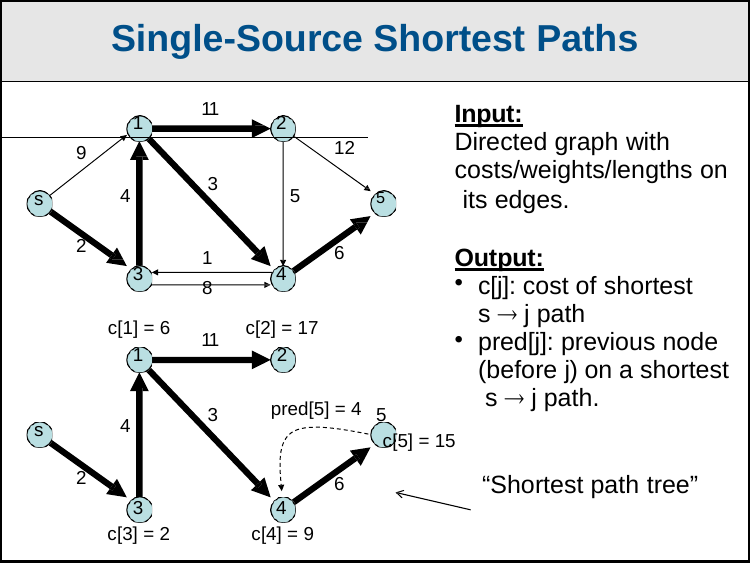

| Single-Source Shortest Paths |  |  |  |  |  |
| --- | --- | --- | --- | --- | --- |
|  |  | 1 | 11 | 2 | Input: Directed graph with costs/weights/lengths on 5 its edges. Output: c[j]: cost of shortest s → j path pred[j]: previous node (before j) on a shortest s → j path. 5 c[5] = 15 “Shortest path tree” |
|  | 9 |  |  | 12 |  |
| s |  | 4 | 3 | 5 |  |
|  | 2 | 3 | 1 8 | 6 4 |  |
|  |  | c[1] = 6 1 | 11 | c[2] = 17 2 |  |
| s |  | 4 | 3 | pred[5] = 4 |  |
|  | 2 |  |  | 6 |  |
|  |  | 3 |  | 4 |  |
|  |  | c[3] = 2 |  | c[4] = 9 |  |